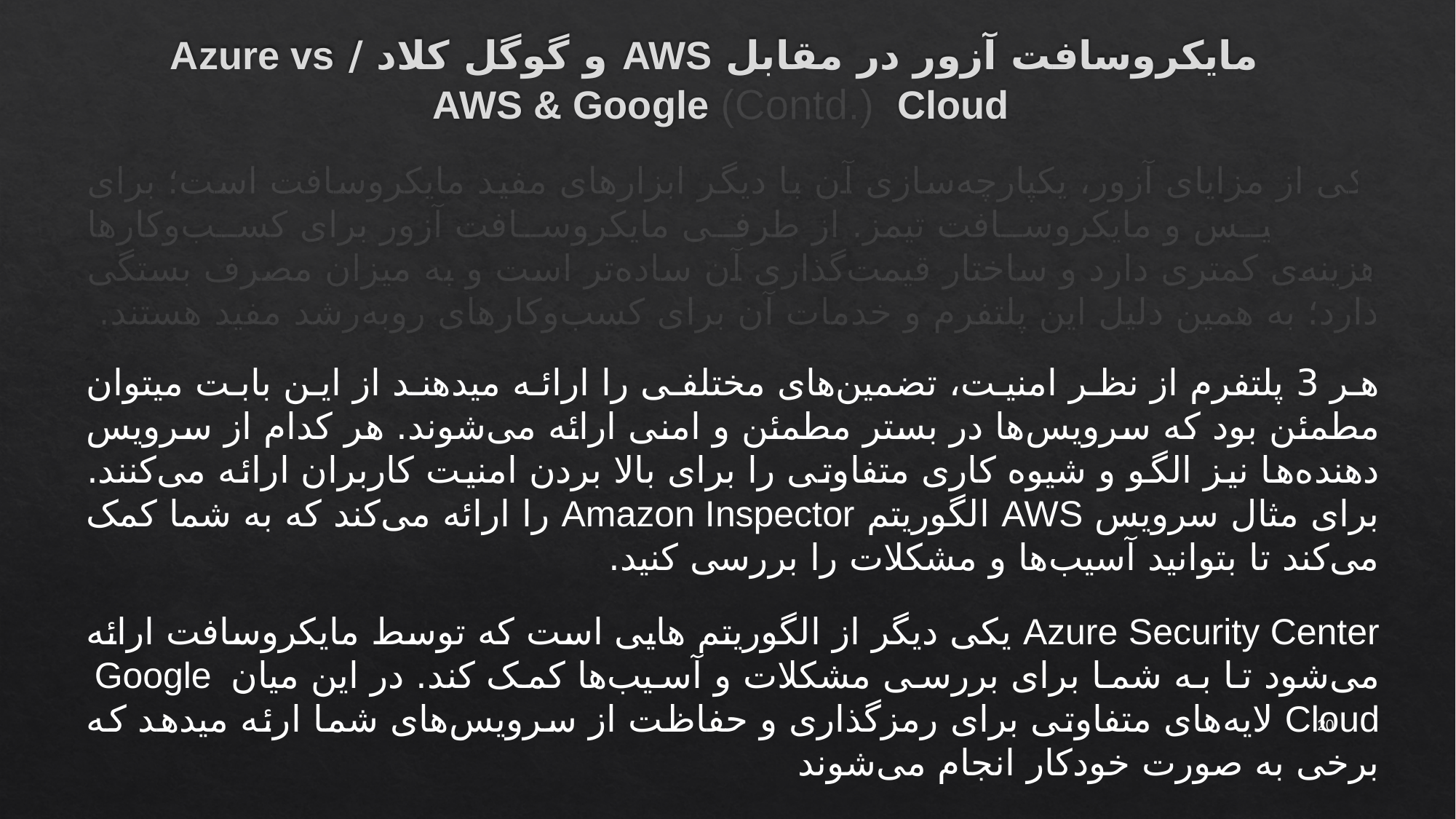

# مایکروسافت آزور در مقابل AWS و گوگل کلاد / Azure vs AWS & Google (Contd.)  Cloud
	یکی از مزایای آزور، یکپارچه‌سازی آن با دیگر ابزارهای مفید مایکروسافت است؛ برای مثال آفیس و مایکروسافت تیمز. از طرفی مایکروسافت آزور برای کسب‌وکارها هزینه‌ی کمتری دارد و ساختار قیمت‌گذاری آن ساده‌تر است و به میزان مصرف بستگی دارد؛ به همین دلیل این پلتفرم و خدمات آن برای کسب‌وکارهای روبه‌رشد مفید هستند.
هر 3 پلتفرم از نظر امنیت، تضمین­‌های مختلفی را ارائه می­دهند از این بابت می­توان مطمئن بود که سرویس‌­ها در بستر مطمئن و امنی ارائه می‌­شوند. هر کدام از سرویس دهنده­‌ها نیز الگو و شیوه کاری متفاوتی را برای بالا بردن امنیت کاربران ارائه می‌­کنند. برای مثال سرویس AWS الگوریتم Amazon Inspector را ارائه می­‌کند که به شما کمک می­‌کند تا بتوانید آسیب‌­ها و مشکلات را بررسی کنید.
Azure Security Center یکی دیگر از الگوریتم هایی است که توسط مایکروسافت ارائه می‌­شود تا به شما برای بررسی مشکلات و آسیب­‌ها کمک کند. در این میان Google Cloud لایه‌­های متفاوتی برای رمزگذاری و حفاظت از سرویس‌­های شما ارئه می­دهد که برخی به صورت خودکار انجام می­‌شوند
20